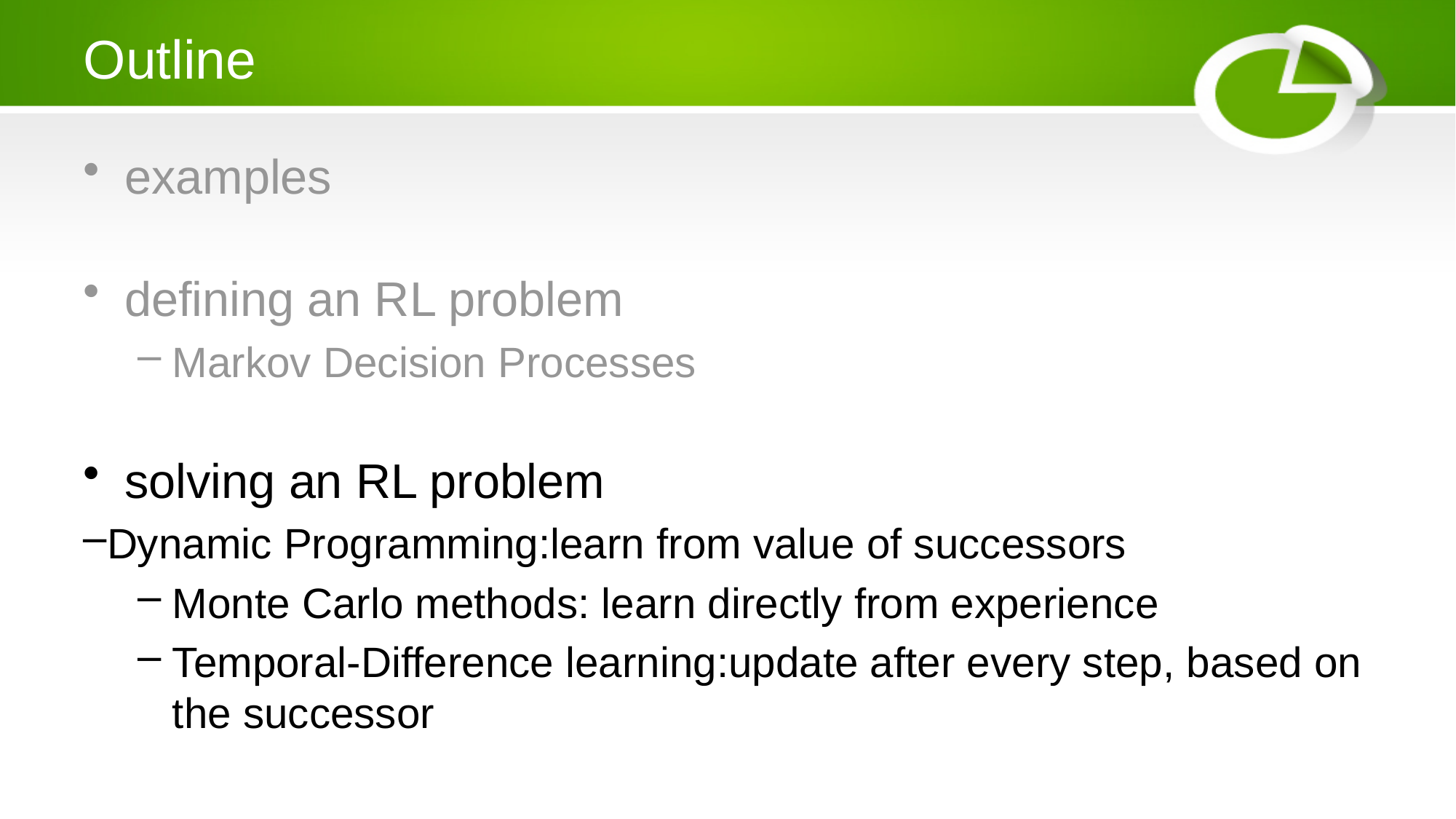

# Outline
examples

defining an RL problem
Markov Decision Processes

solving an RL problem
Dynamic Programming:learn from value of successors
Monte Carlo methods: learn directly from experience
Temporal-Difference learning:update after every step, based on the successor

28